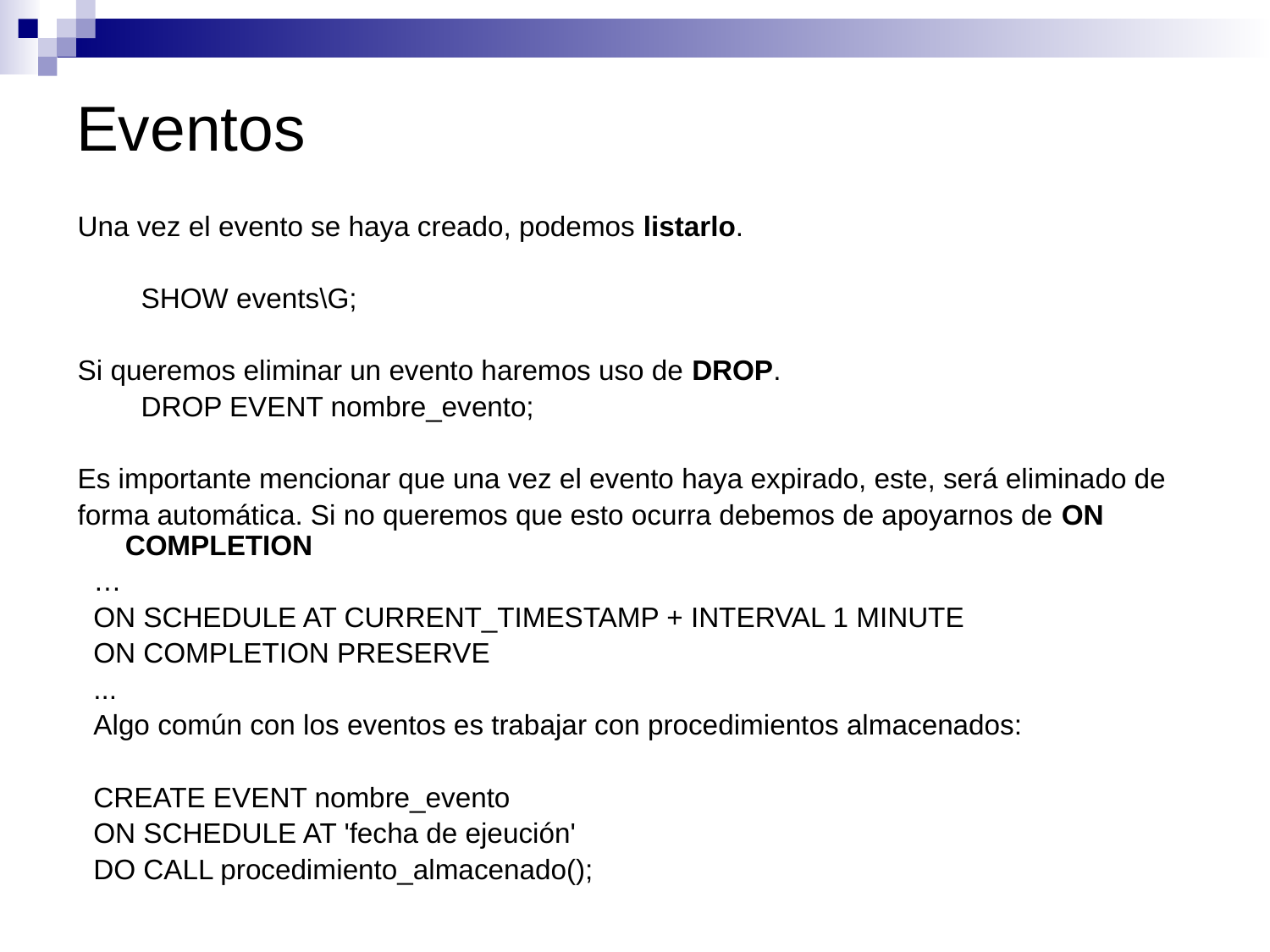

# Eventos
Una vez el evento se haya creado, podemos listarlo.

SHOW events\G;

Si queremos eliminar un evento haremos uso de DROP.
DROP EVENT nombre_evento;

Es importante mencionar que una vez el evento haya expirado, este, será eliminado de
forma automática. Si no queremos que esto ocurra debemos de apoyarnos de ON COMPLETION
…
ON SCHEDULE AT CURRENT_TIMESTAMP + INTERVAL 1 MINUTE
ON COMPLETION PRESERVE
...
Algo común con los eventos es trabajar con procedimientos almacenados:

CREATE EVENT nombre_evento
ON SCHEDULE AT 'fecha de ejeución'
DO CALL procedimiento_almacenado();